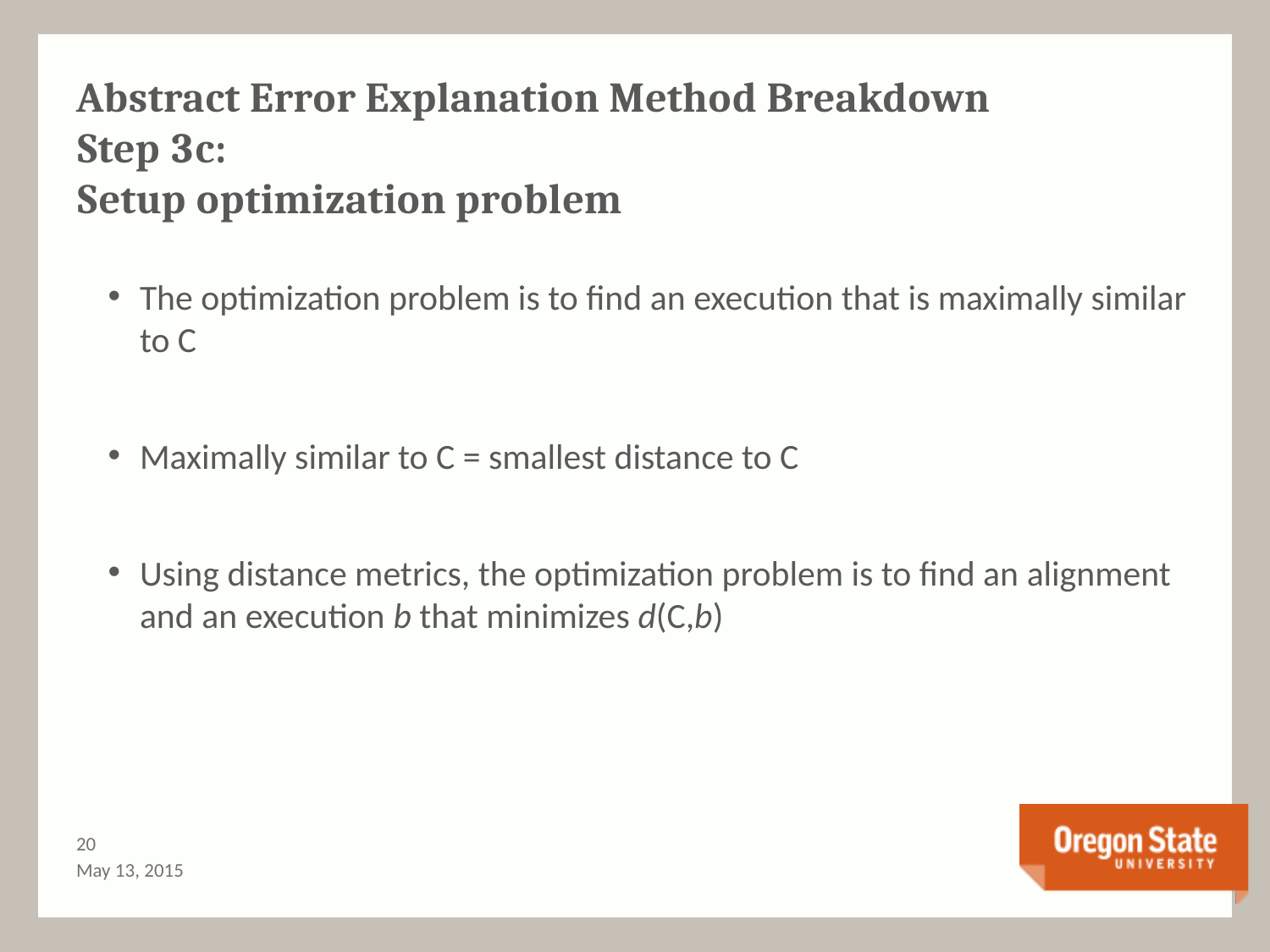

# Abstract Error Explanation Method Breakdown Step 3c: Setup optimization problem
The optimization problem is to find an execution that is maximally similar to C

Maximally similar to C = smallest distance to C

Using distance metrics, the optimization problem is to find an alignment and an execution b that minimizes d(C,b)

20
May 13, 2015